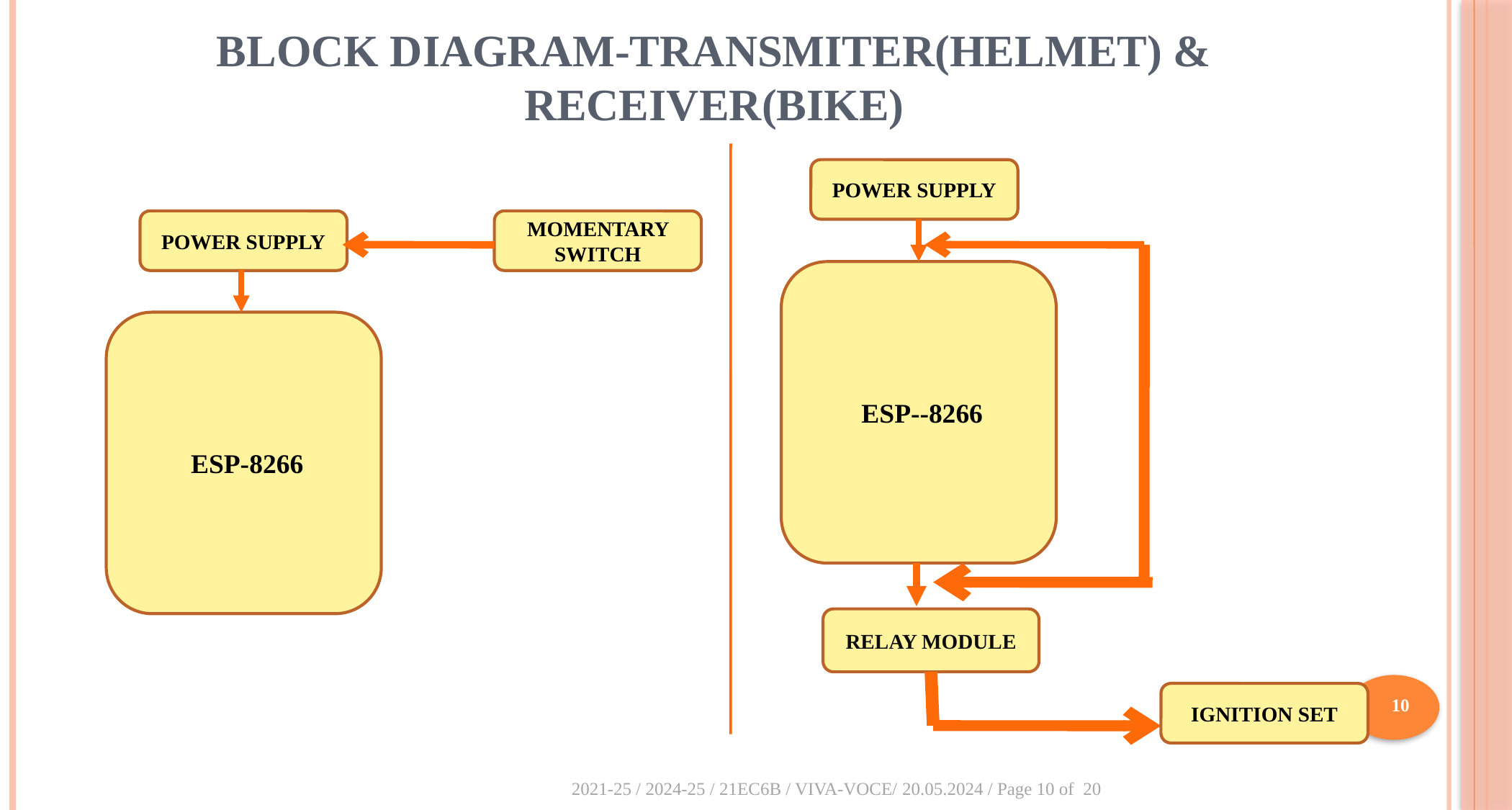

# BLOCK DIAGRAM-TRANSMITER(HELMET) & RECEIVER(BIKE)
POWER SUPPLY
POWER SUPPLY
MOMENTARY SWITCH
 ESP--8266
 ESP-8266
RELAY MODULE
10
IGNITION SET
2021-25 / 2024-25 / 21EC6B / VIVA-VOCE/ 20.05.2024 / Page 10 of  20